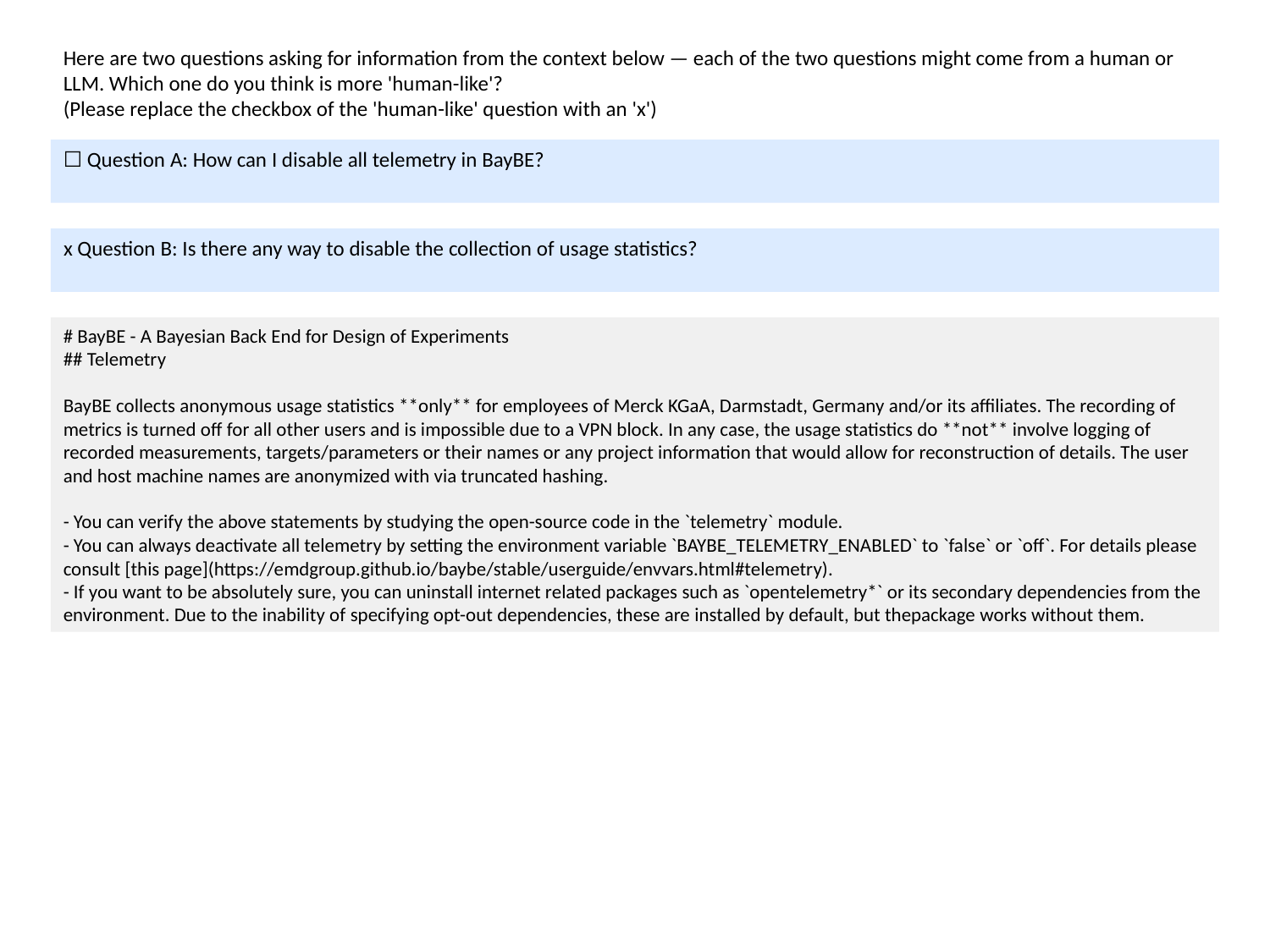

Here are two questions asking for information from the context below — each of the two questions might come from a human or LLM. Which one do you think is more 'human-like'?
(Please replace the checkbox of the 'human-like' question with an 'x')
☐ Question A: How can I disable all telemetry in BayBE?

x Question B: Is there any way to disable the collection of usage statistics?

# BayBE - A Bayesian Back End for Design of Experiments
## Telemetry

BayBE collects anonymous usage statistics **only** for employees of Merck KGaA, Darmstadt, Germany and/or its affiliates. The recording of metrics is turned off for all other users and is impossible due to a VPN block. In any case, the usage statistics do **not** involve logging of recorded measurements, targets/parameters or their names or any project information that would allow for reconstruction of details. The user and host machine names are anonymized with via truncated hashing.

- You can verify the above statements by studying the open-source code in the `telemetry` module.
- You can always deactivate all telemetry by setting the environment variable `BAYBE_TELEMETRY_ENABLED` to `false` or `off`. For details please consult [this page](https://emdgroup.github.io/baybe/stable/userguide/envvars.html#telemetry).
- If you want to be absolutely sure, you can uninstall internet related packages such as `opentelemetry*` or its secondary dependencies from the environment. Due to the inability of specifying opt-out dependencies, these are installed by default, but thepackage works without them.